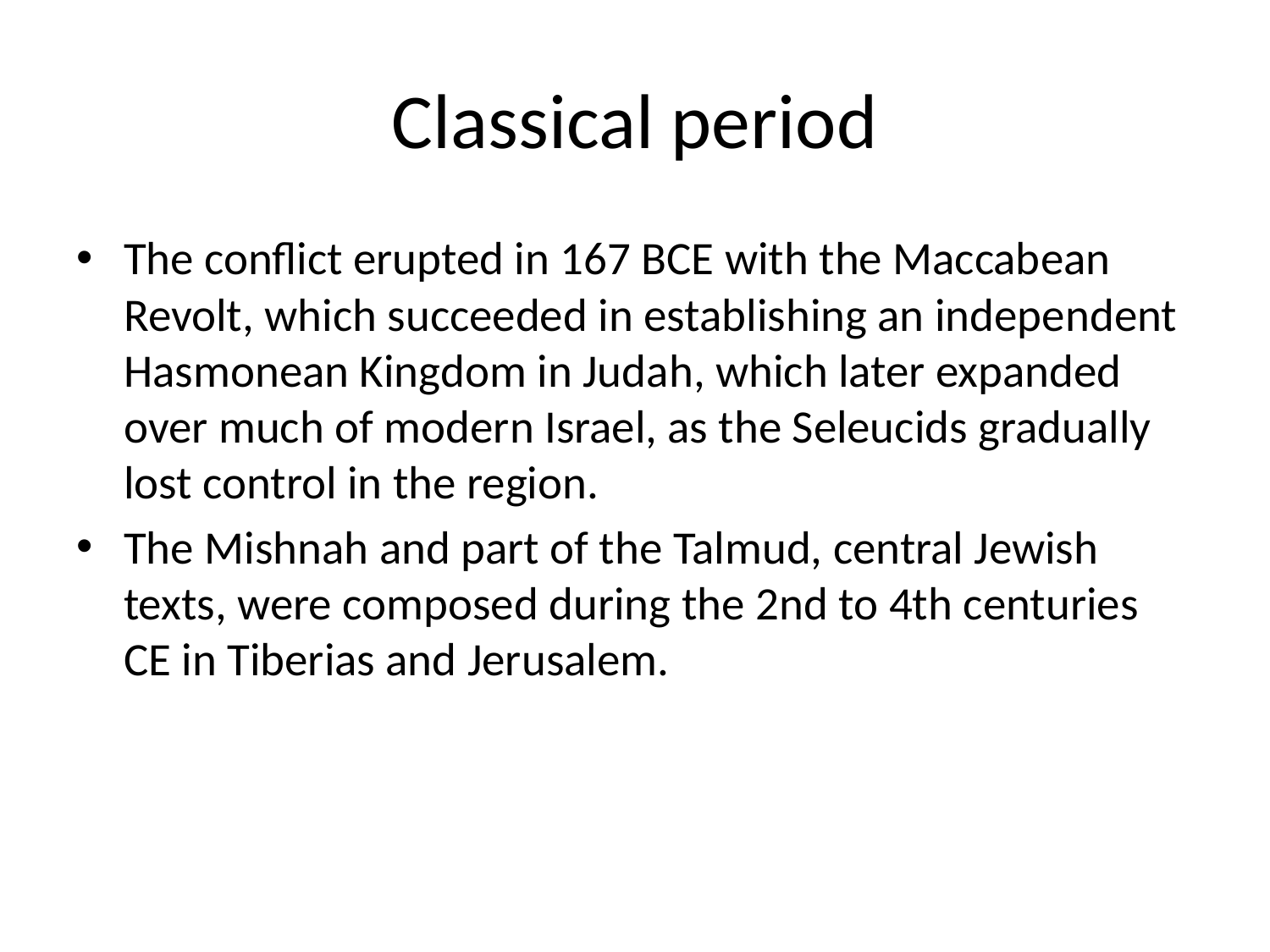

# Classical period
The conflict erupted in 167 BCE with the Maccabean Revolt, which succeeded in establishing an independent Hasmonean Kingdom in Judah, which later expanded over much of modern Israel, as the Seleucids gradually lost control in the region.
The Mishnah and part of the Talmud, central Jewish texts, were composed during the 2nd to 4th centuries CE in Tiberias and Jerusalem.